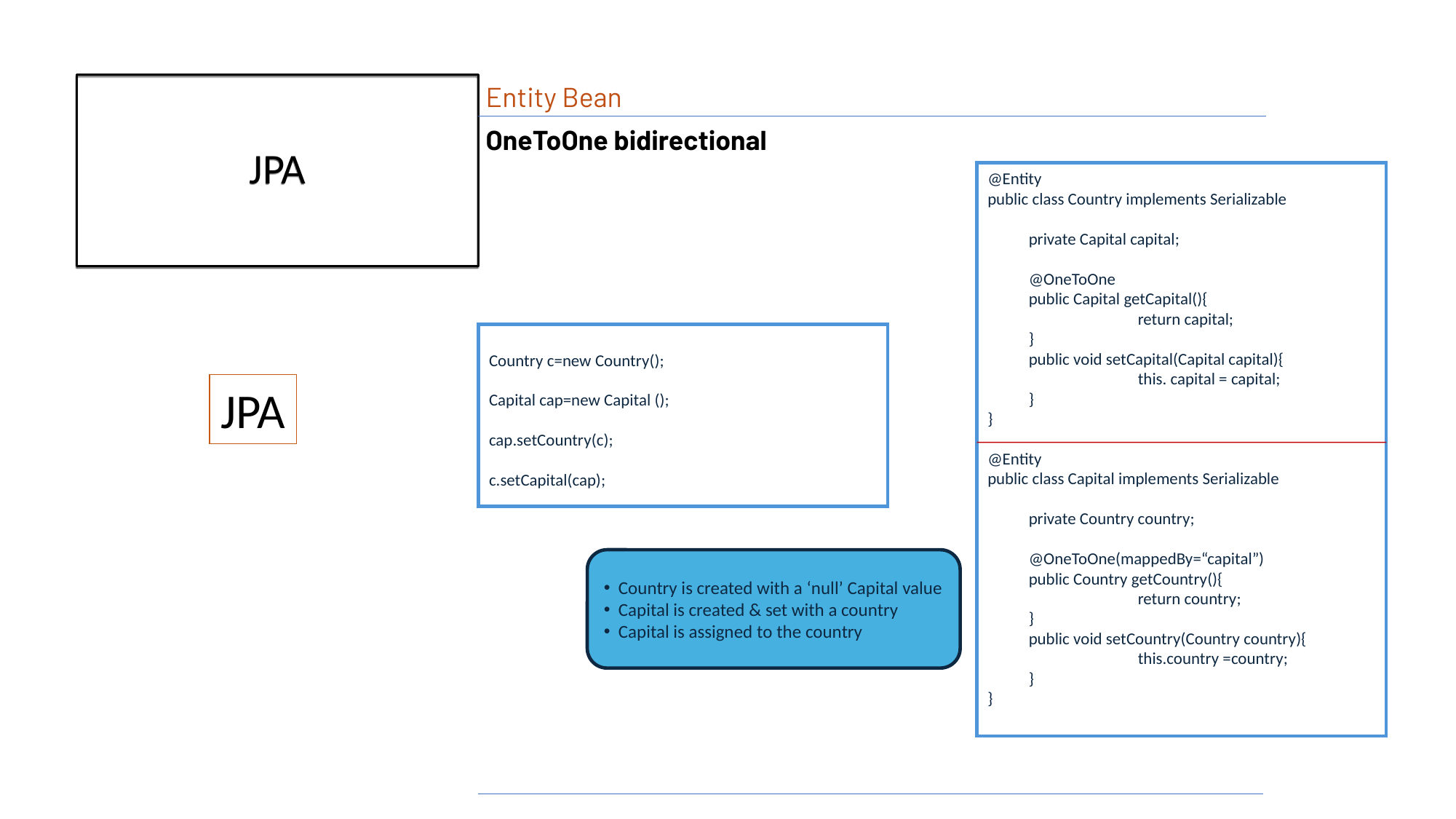

# JPA
Entity Bean
OneToOne bidirectional
@Entity
public class Country implements Serializable

	private Capital capital;

	@OneToOne
	public Capital getCapital(){
		return capital;
	}
	public void setCapital(Capital capital){
		this. capital = capital;
	}
}

@Entity
public class Capital implements Serializable

	private Country country;

	@OneToOne(mappedBy=“capital”)
	public Country getCountry(){
		return country;
	}
	public void setCountry(Country country){
		this.country =country;
	}
}

Country c=new Country();

Capital cap=new Capital ();

cap.setCountry(c);

c.setCapital(cap);
JPA

  Country is created with a ‘null’ Capital value
  Capital is created & set with a country
  Capital is assigned to the country